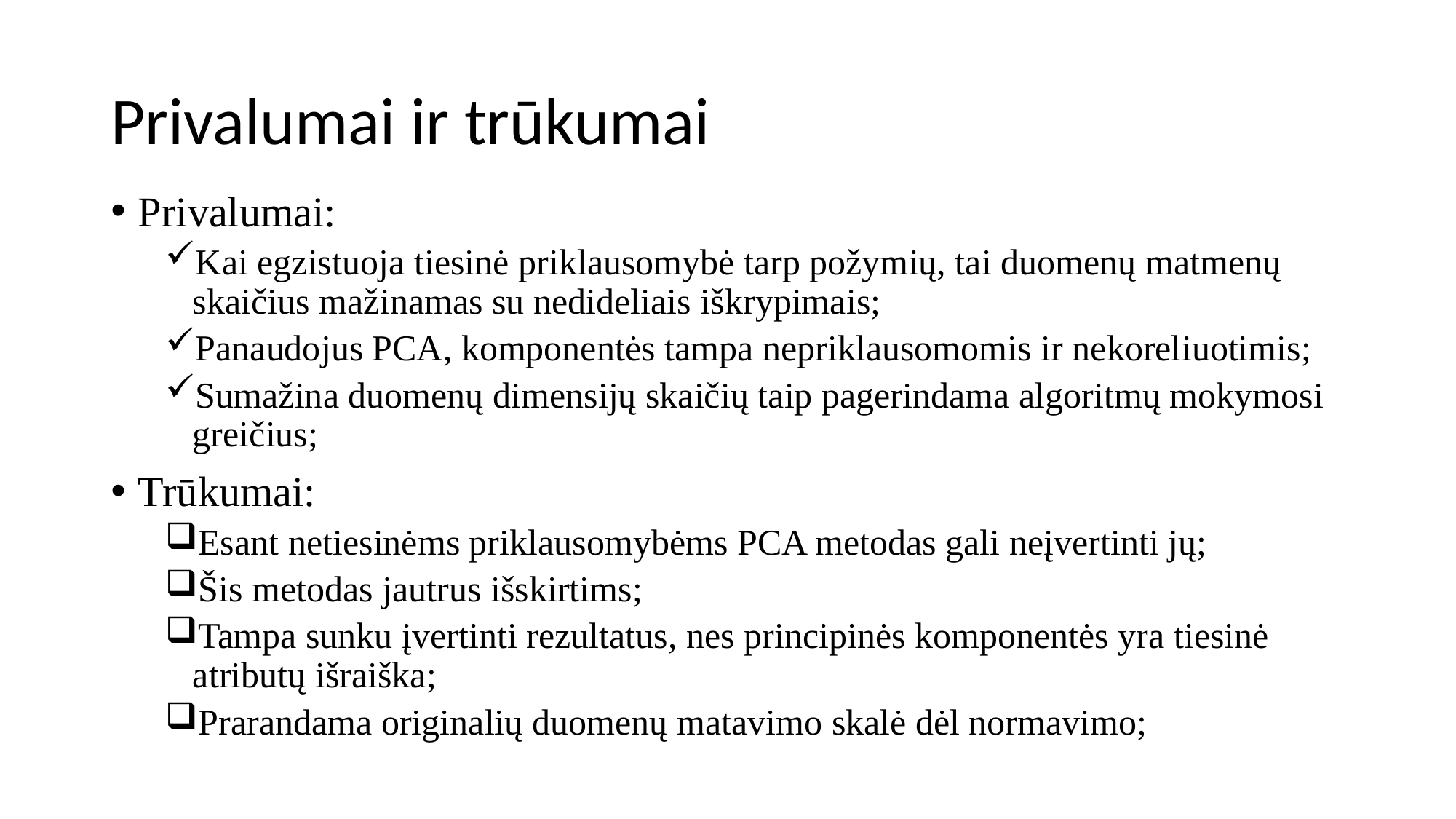

# Privalumai ir trūkumai
Privalumai:
Kai egzistuoja tiesinė priklausomybė tarp požymių, tai duomenų matmenų skaičius mažinamas su nedideliais iškrypimais;
Panaudojus PCA, komponentės tampa nepriklausomomis ir nekoreliuotimis;
Sumažina duomenų dimensijų skaičių taip pagerindama algoritmų mokymosi greičius;
Trūkumai:
Esant netiesinėms priklausomybėms PCA metodas gali neįvertinti jų;
Šis metodas jautrus išskirtims;
Tampa sunku įvertinti rezultatus, nes principinės komponentės yra tiesinė atributų išraiška;
Prarandama originalių duomenų matavimo skalė dėl normavimo;